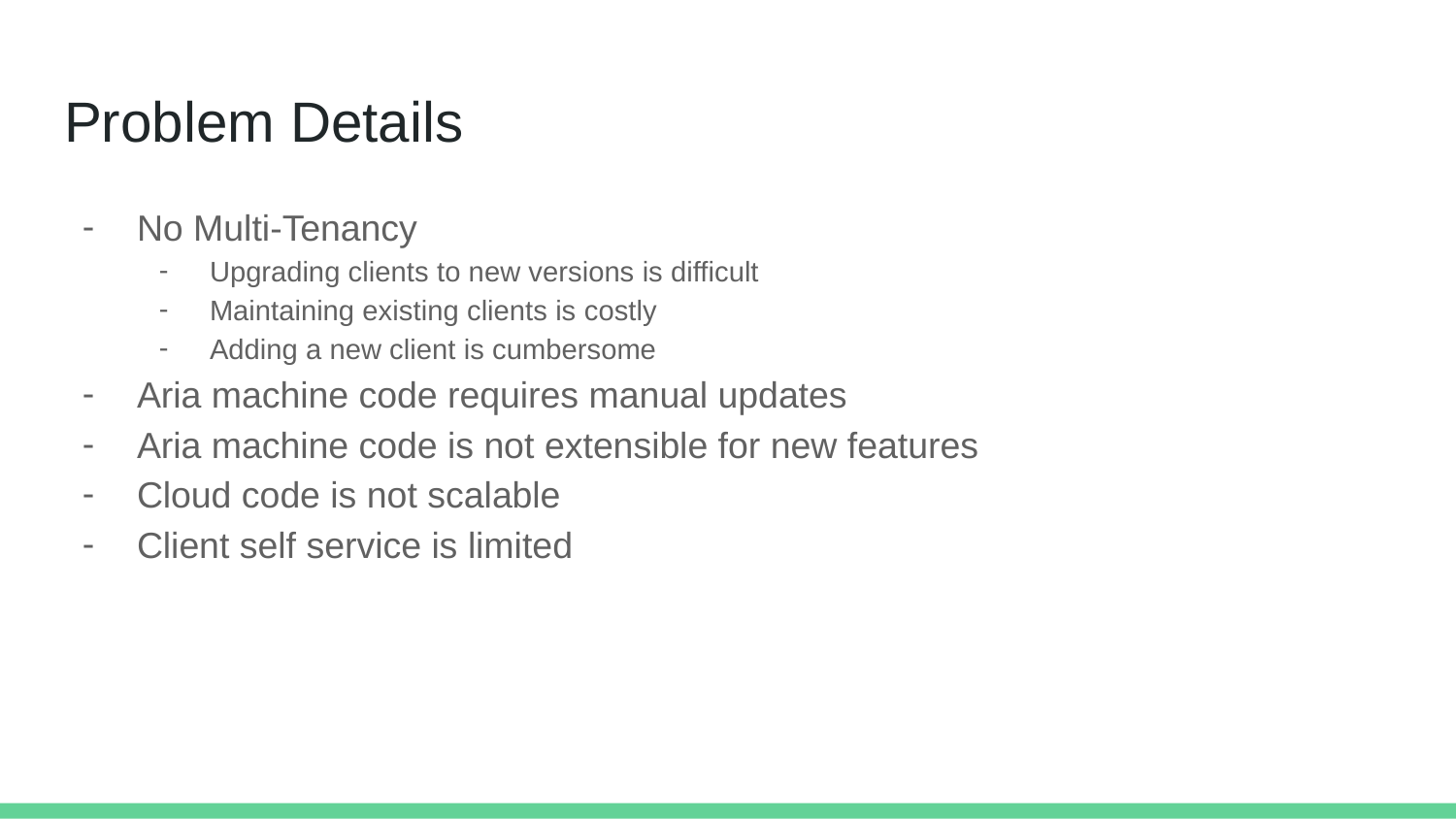

# Problem Details
No Multi-Tenancy
Upgrading clients to new versions is difficult
Maintaining existing clients is costly
Adding a new client is cumbersome
Aria machine code requires manual updates
Aria machine code is not extensible for new features
Cloud code is not scalable
Client self service is limited